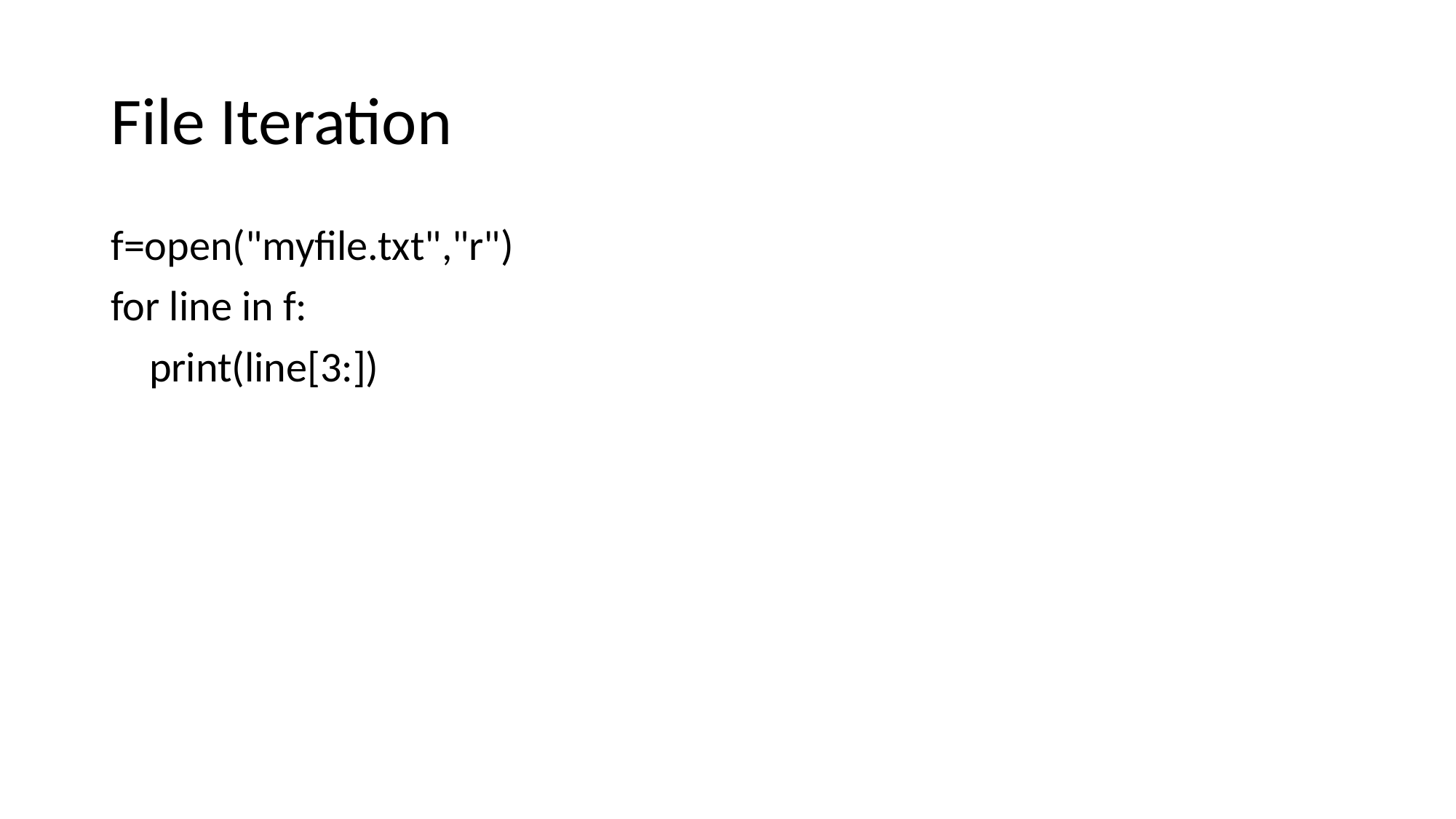

File Iteration
f=open("myfile.txt","r")
for line in f:
    print(line[3:])